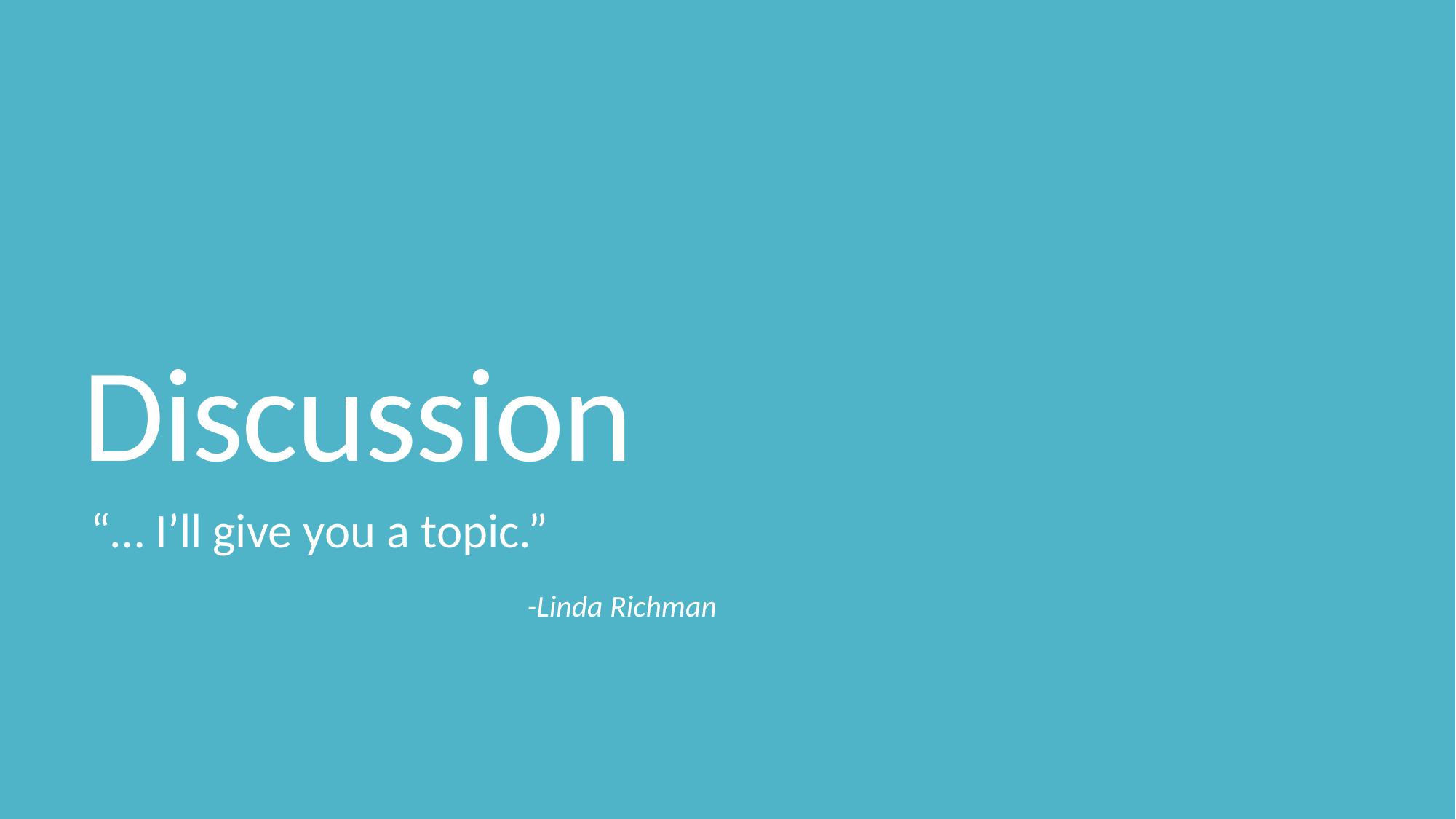

# Discussion
“… I’ll give you a topic.”
				-Linda Richman